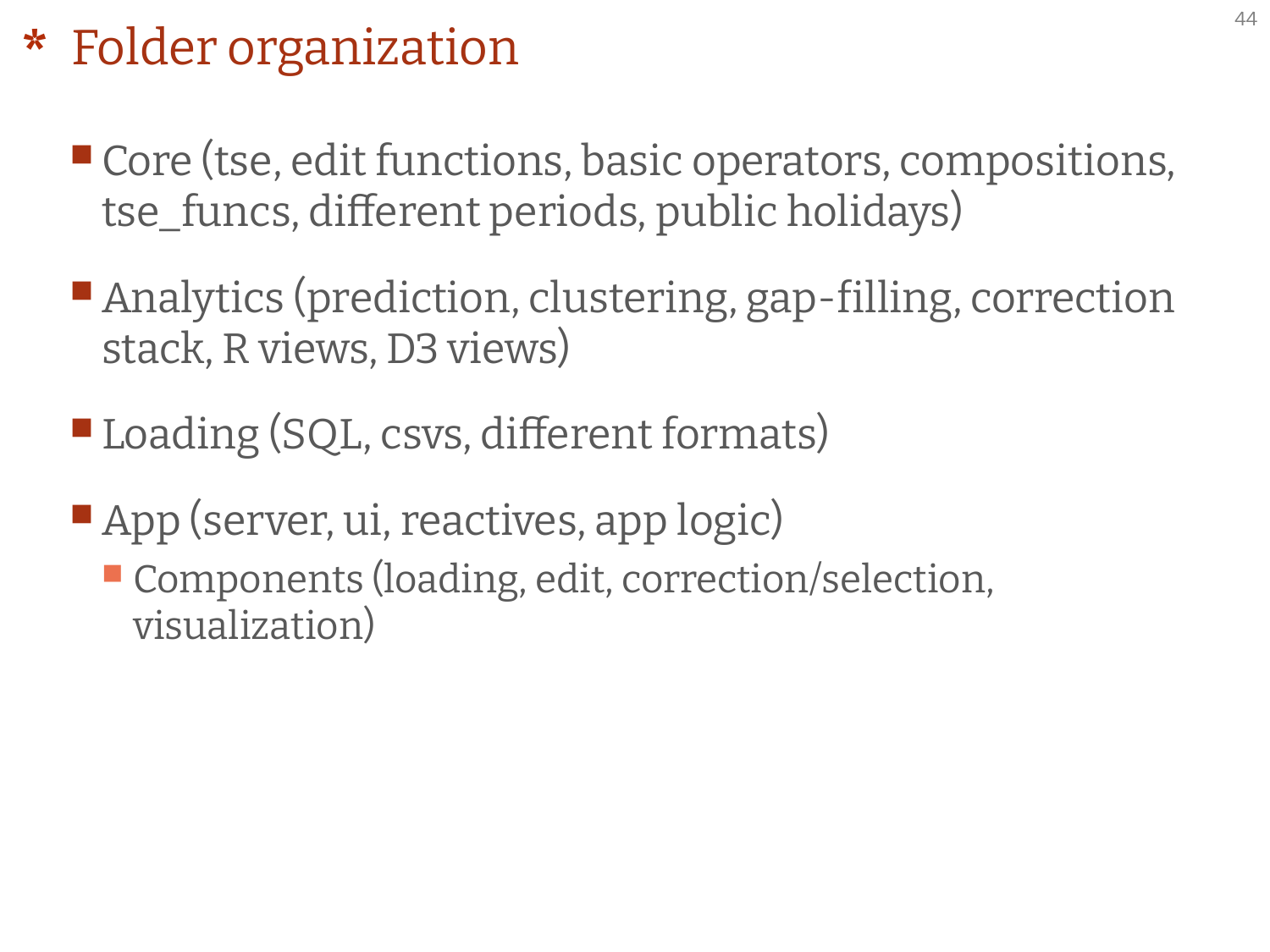

# Folder organization
Core (tse, edit functions, basic operators, compositions, tse_funcs, different periods, public holidays)
Analytics (prediction, clustering, gap-filling, correction stack, R views, D3 views)
Loading (SQL, csvs, different formats)
App (server, ui, reactives, app logic)
Components (loading, edit, correction/selection, visualization)